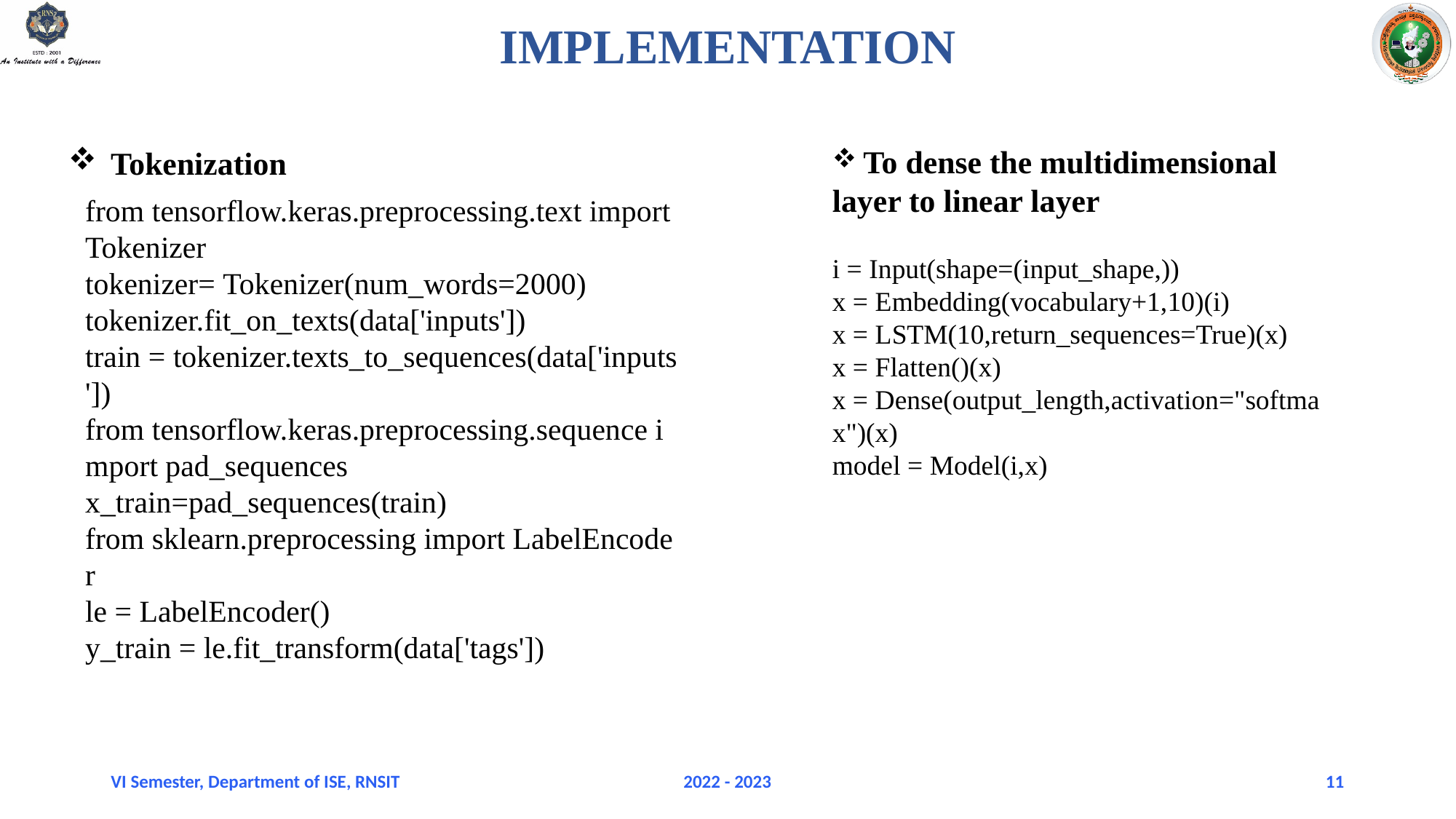

# IMPLEMENTATION
Tokenization

 To dense the multidimensional layer to linear layer

i = Input(shape=(input_shape,))
x = Embedding(vocabulary+1,10)(i)
x = LSTM(10,return_sequences=True)(x)
x = Flatten()(x)
x = Dense(output_length,activation="softmax")(x)
model = Model(i,x)

from tensorflow.keras.preprocessing.text import Tokenizer
tokenizer= Tokenizer(num_words=2000)
tokenizer.fit_on_texts(data['inputs'])
train = tokenizer.texts_to_sequences(data['inputs'])
from tensorflow.keras.preprocessing.sequence import pad_sequences
x_train=pad_sequences(train)
from sklearn.preprocessing import LabelEncoder
le = LabelEncoder()
y_train = le.fit_transform(data['tags'])

VI Semester, Department of ISE, RNSIT
2022 - 2023
11